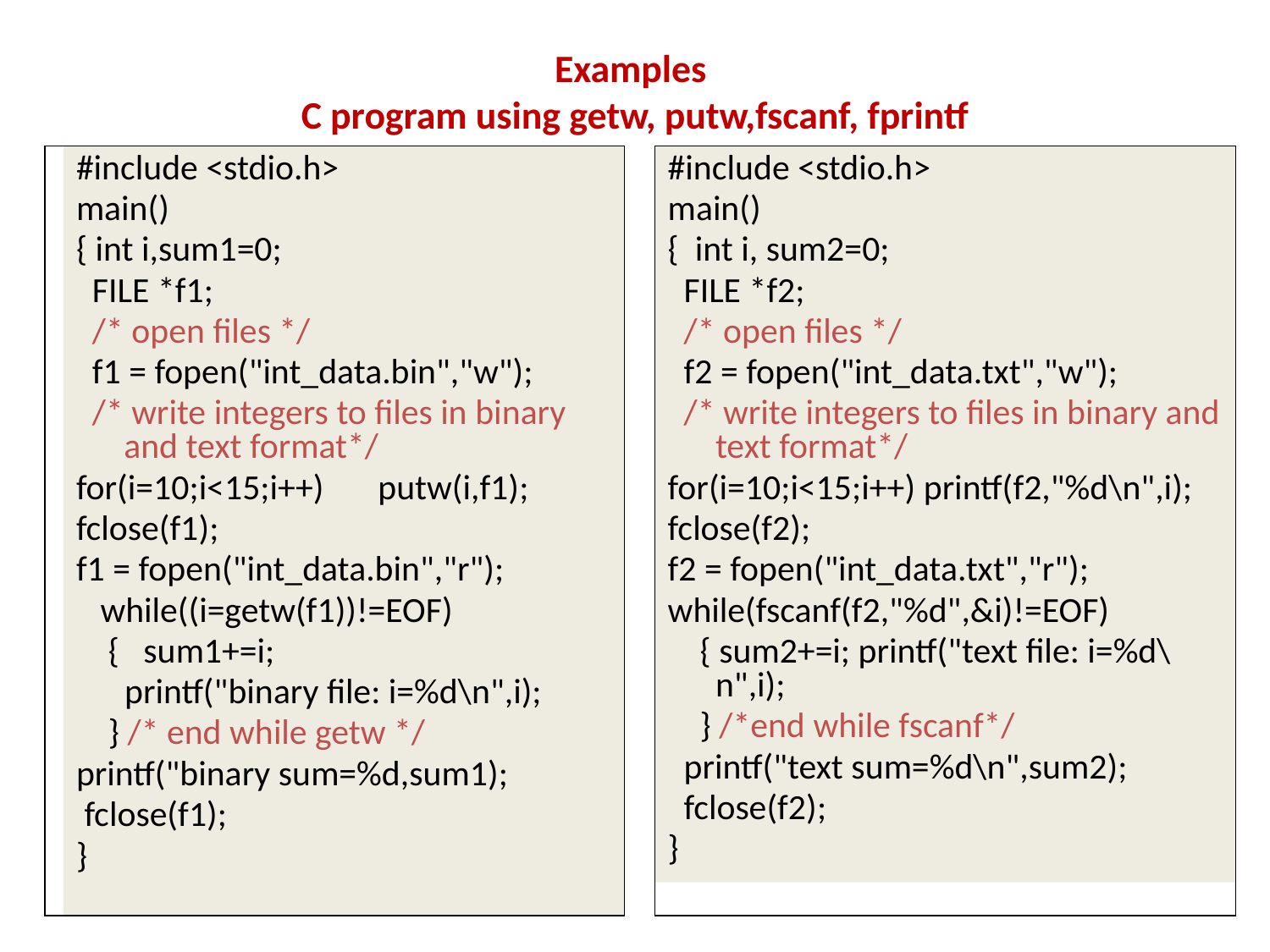

# Examples C program using getw, putw,fscanf, fprintf

#include <stdio.h>
main()
{ int i,sum1=0;
  FILE *f1;
  /* open files */
  f1 = fopen("int_data.bin","w");
  /* write integers to files in binary and text format*/
for(i=10;i<15;i++) 	putw(i,f1);
fclose(f1);
f1 = fopen("int_data.bin","r");
   while((i=getw(f1))!=EOF)
    {   sum1+=i;
      printf("binary file: i=%d\n",i);
    } /* end while getw */
printf("binary sum=%d,sum1);
 fclose(f1);
}
#include <stdio.h>
main()
{  int i, sum2=0;
  FILE *f2;
  /* open files */
  f2 = fopen("int_data.txt","w");
  /* write integers to files in binary and text format*/
for(i=10;i<15;i++) printf(f2,"%d\n",i);
fclose(f2);
f2 = fopen("int_data.txt","r");
while(fscanf(f2,"%d",&i)!=EOF)
    { sum2+=i; printf("text file: i=%d\n",i);
    } /*end while fscanf*/
  printf("text sum=%d\n",sum2);
  fclose(f2);
}